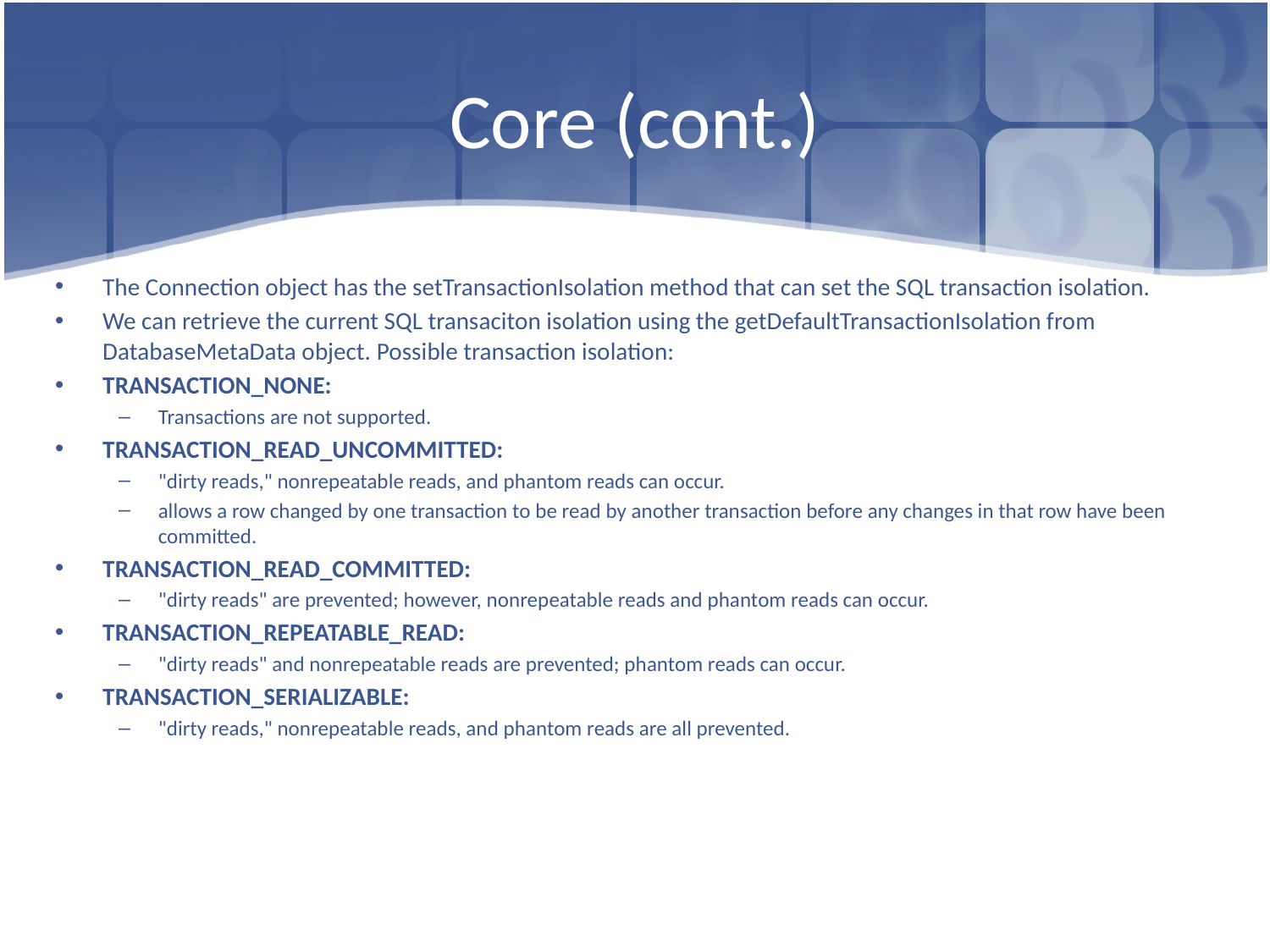

# Core (cont.)
The Connection object has the setTransactionIsolation method that can set the SQL transaction isolation.
We can retrieve the current SQL transaciton isolation using the getDefaultTransactionIsolation from DatabaseMetaData object. Possible transaction isolation:
TRANSACTION_NONE:
Transactions are not supported.
TRANSACTION_READ_UNCOMMITTED:
"dirty reads," nonrepeatable reads, and phantom reads can occur.
allows a row changed by one transaction to be read by another transaction before any changes in that row have been committed.
TRANSACTION_READ_COMMITTED:
"dirty reads" are prevented; however, nonrepeatable reads and phantom reads can occur.
TRANSACTION_REPEATABLE_READ:
"dirty reads" and nonrepeatable reads are prevented; phantom reads can occur.
TRANSACTION_SERIALIZABLE:
"dirty reads," nonrepeatable reads, and phantom reads are all prevented.